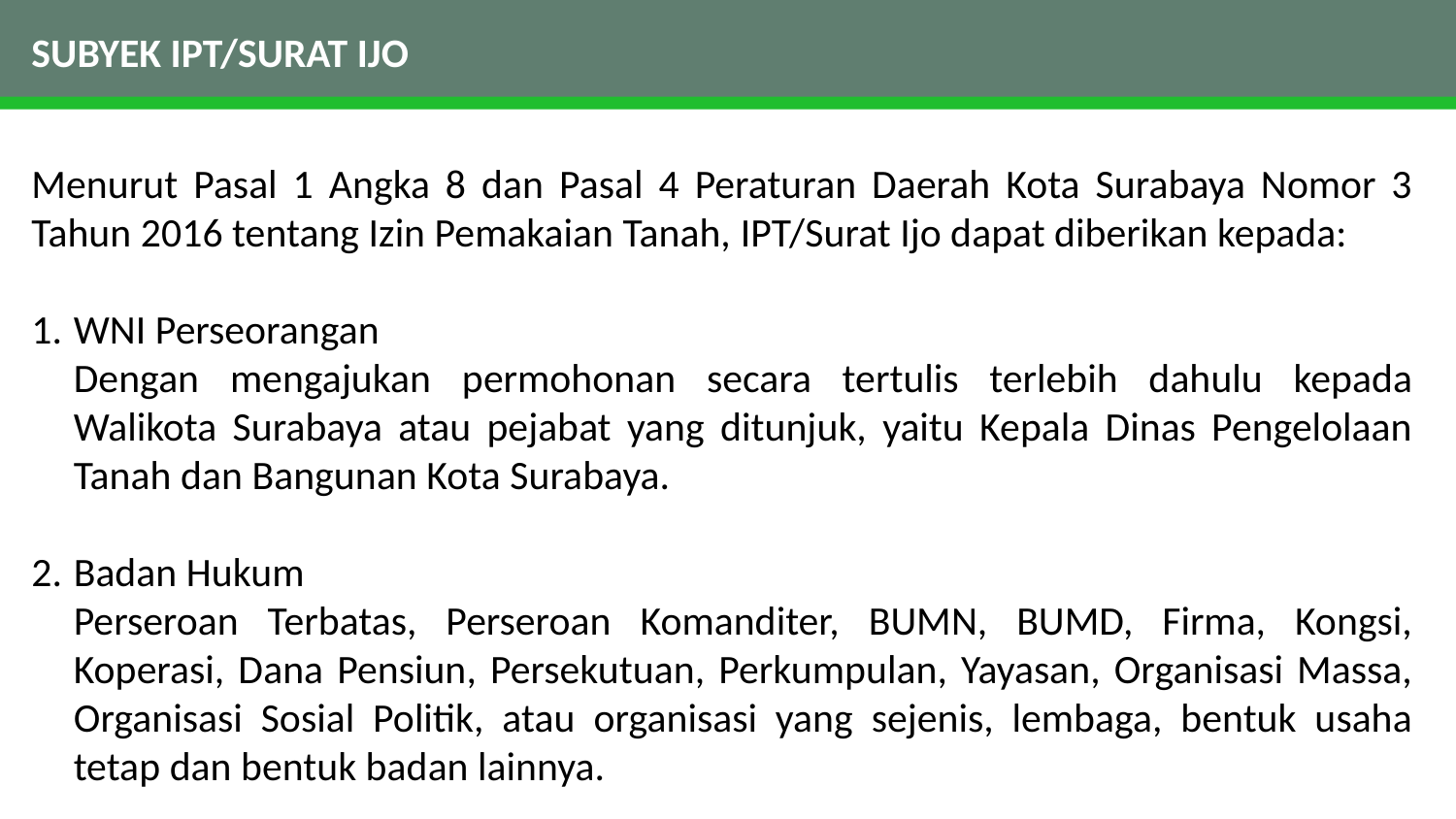

SUBYEK IPT/SURAT IJO

Menurut Pasal 1 Angka 8 dan Pasal 4 Peraturan Daerah Kota Surabaya Nomor 3 Tahun 2016 tentang Izin Pemakaian Tanah, IPT/Surat Ijo dapat diberikan kepada:

WNI Perseorangan
Dengan mengajukan permohonan secara tertulis terlebih dahulu kepada Walikota Surabaya atau pejabat yang ditunjuk, yaitu Kepala Dinas Pengelolaan Tanah dan Bangunan Kota Surabaya.

Badan Hukum
Perseroan Terbatas, Perseroan Komanditer, BUMN, BUMD, Firma, Kongsi, Koperasi, Dana Pensiun, Persekutuan, Perkumpulan, Yayasan, Organisasi Massa, Organisasi Sosial Politik, atau organisasi yang sejenis, lembaga, bentuk usaha tetap dan bentuk badan lainnya.